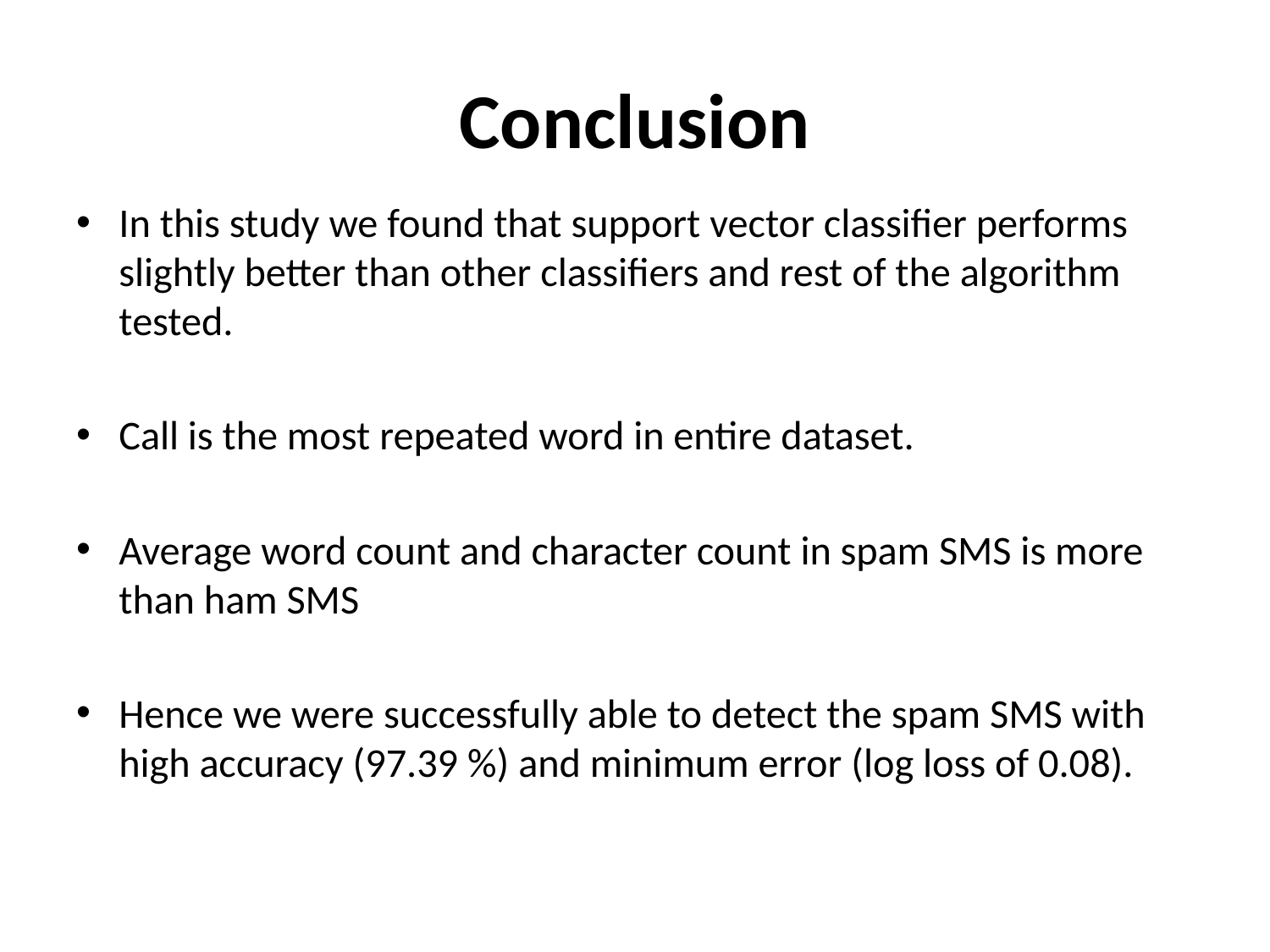

# Conclusion
In this study we found that support vector classifier performs slightly better than other classifiers and rest of the algorithm tested.

Call is the most repeated word in entire dataset.

Average word count and character count in spam SMS is more than ham SMS

Hence we were successfully able to detect the spam SMS with high accuracy (97.39 %) and minimum error (log loss of 0.08).